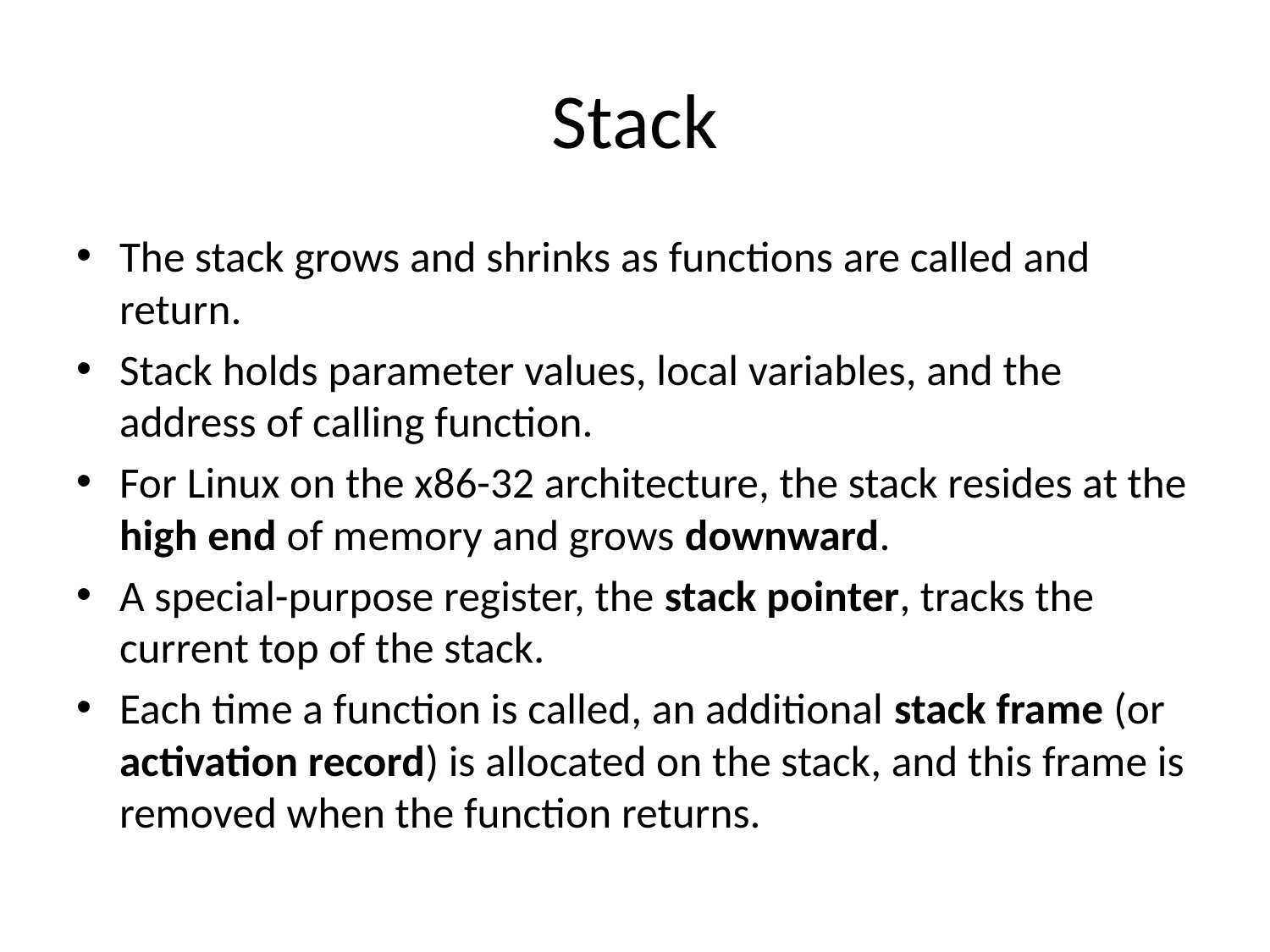

# Stack
The stack grows and shrinks as functions are called and return.
Stack holds parameter values, local variables, and the address of calling function.
For Linux on the x86-32 architecture, the stack resides at the high end of memory and grows downward.
A special-purpose register, the stack pointer, tracks the current top of the stack.
Each time a function is called, an additional stack frame (or activation record) is allocated on the stack, and this frame is removed when the function returns.